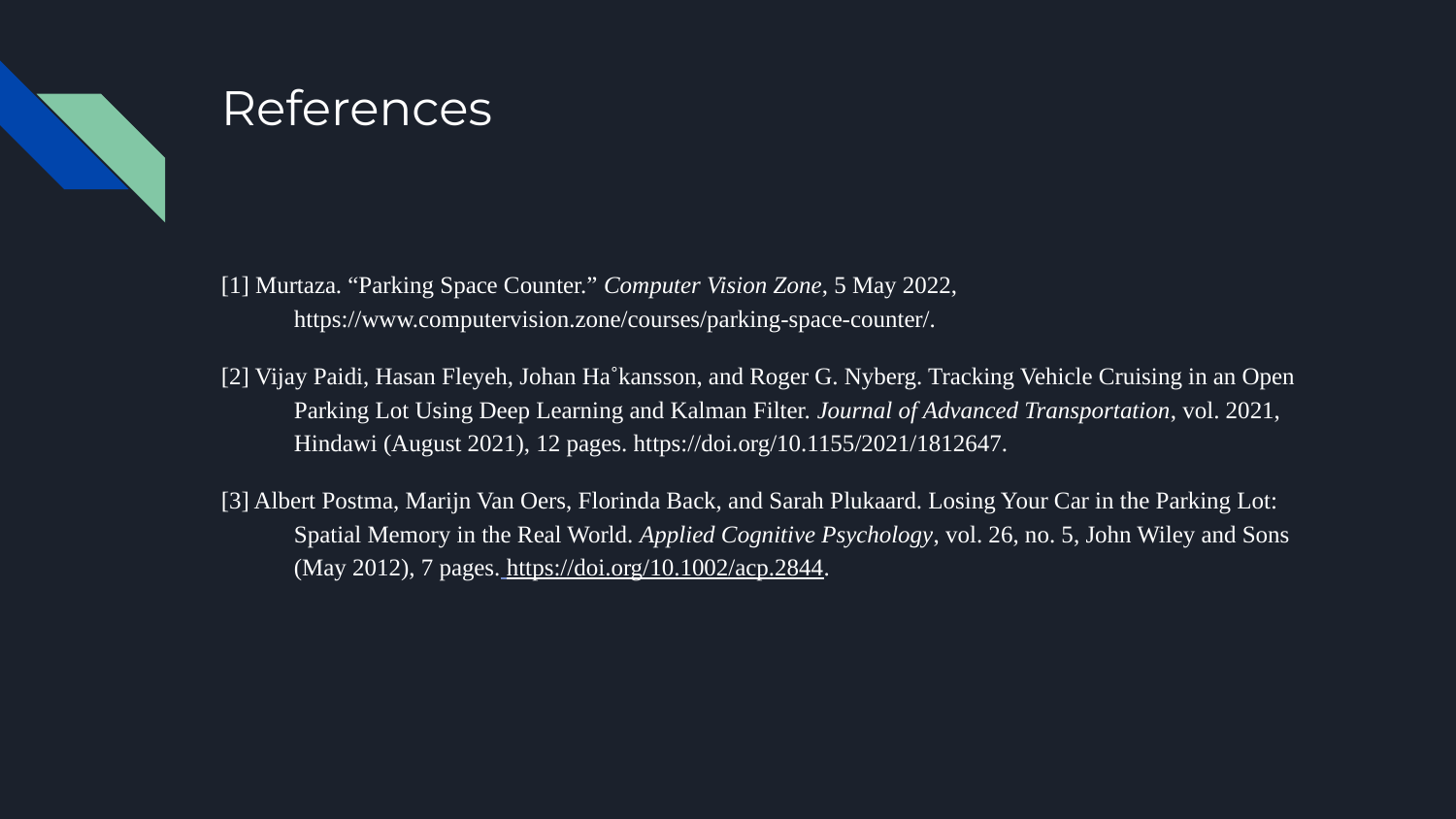

# References
[1] Murtaza. “Parking Space Counter.” Computer Vision Zone, 5 May 2022, https://www.computervision.zone/courses/parking-space-counter/.
[2] Vijay Paidi, Hasan Fleyeh, Johan Ha˚kansson, and Roger G. Nyberg. Tracking Vehicle Cruising in an Open Parking Lot Using Deep Learning and Kalman Filter. Journal of Advanced Transportation, vol. 2021, Hindawi (August 2021), 12 pages. https://doi.org/10.1155/2021/1812647.
[3] Albert Postma, Marijn Van Oers, Florinda Back, and Sarah Plukaard. Losing Your Car in the Parking Lot: Spatial Memory in the Real World. Applied Cognitive Psychology, vol. 26, no. 5, John Wiley and Sons (May 2012), 7 pages. https://doi.org/10.1002/acp.2844.